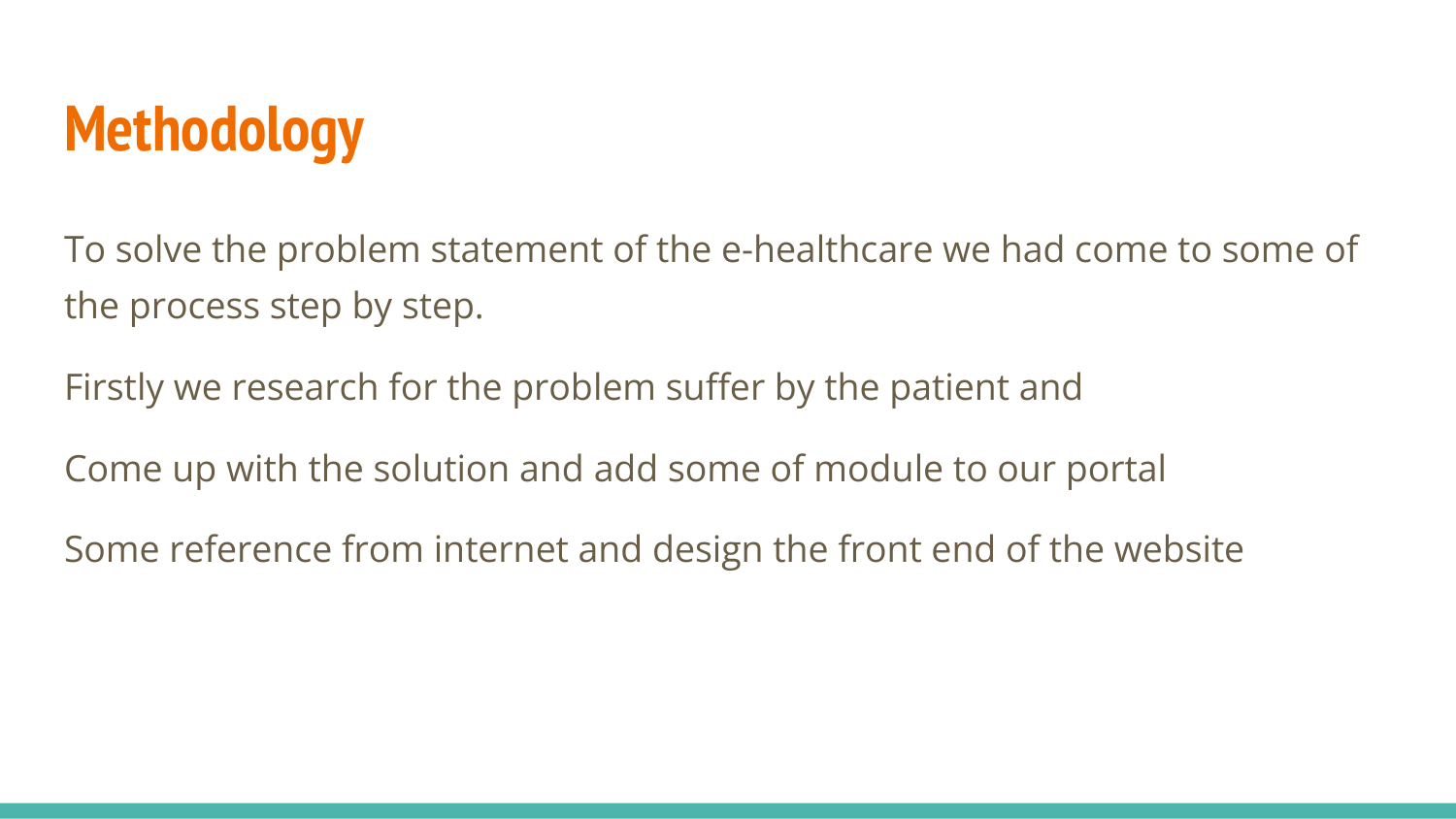

# Methodology
To solve the problem statement of the e-healthcare we had come to some of the process step by step.
Firstly we research for the problem suffer by the patient and
Come up with the solution and add some of module to our portal
Some reference from internet and design the front end of the website